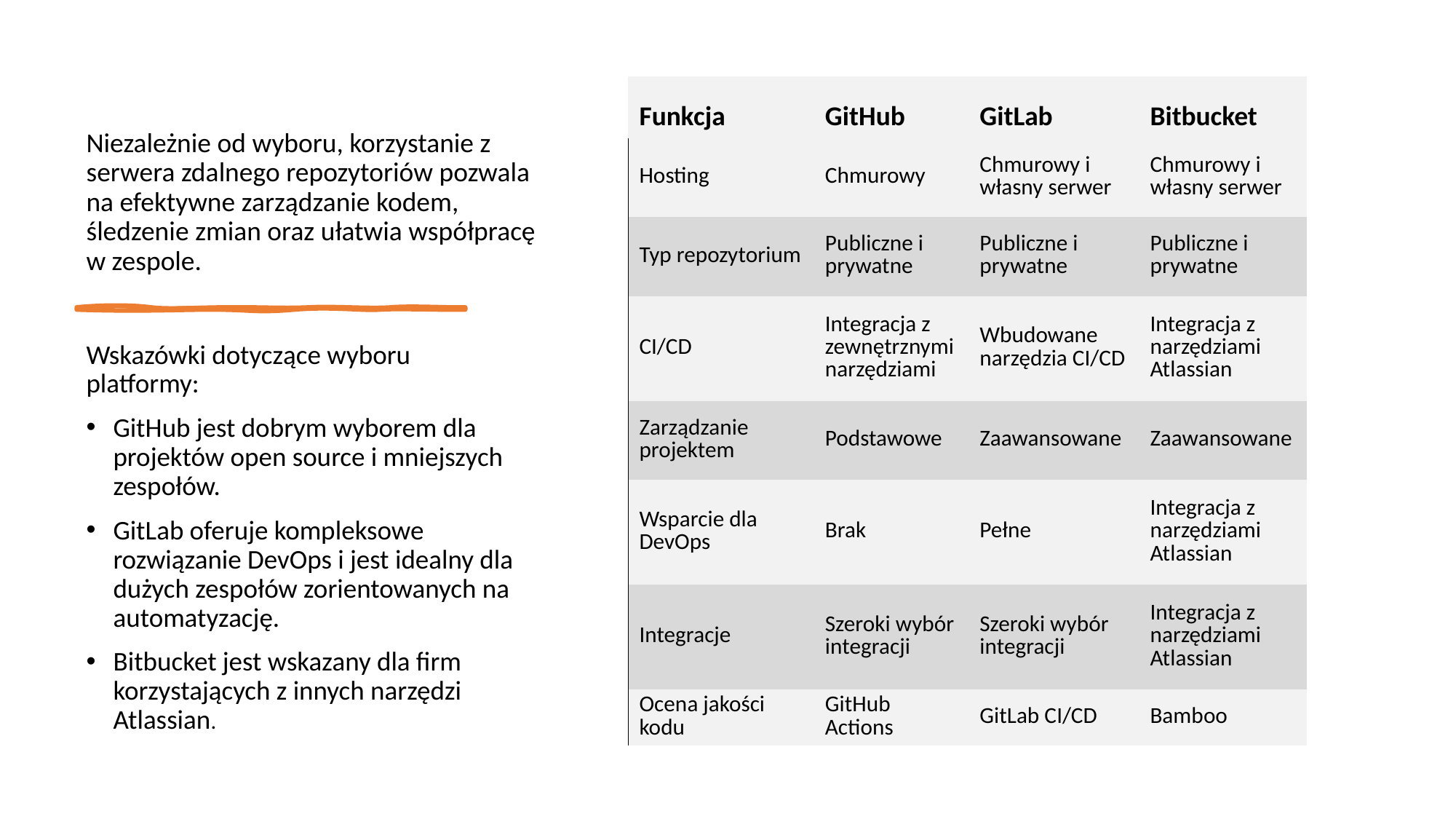

# Niezależnie od wyboru, korzystanie z serwera zdalnego repozytoriów pozwala na efektywne zarządzanie kodem, śledzenie zmian oraz ułatwia współpracę w zespole.
| Funkcja | GitHub | GitLab | Bitbucket |
| --- | --- | --- | --- |
| Hosting | Chmurowy | Chmurowy i własny serwer | Chmurowy i własny serwer |
| Typ repozytorium | Publiczne i prywatne | Publiczne i prywatne | Publiczne i prywatne |
| CI/CD | Integracja z zewnętrznymi narzędziami | Wbudowane narzędzia CI/CD | Integracja z narzędziami Atlassian |
| Zarządzanie projektem | Podstawowe | Zaawansowane | Zaawansowane |
| Wsparcie dla DevOps | Brak | Pełne | Integracja z narzędziami Atlassian |
| Integracje | Szeroki wybór integracji | Szeroki wybór integracji | Integracja z narzędziami Atlassian |
| Ocena jakości kodu | GitHub Actions | GitLab CI/CD | Bamboo |

Wskazówki dotyczące wyboru platformy:
GitHub jest dobrym wyborem dla projektów open source i mniejszych zespołów.
GitLab oferuje kompleksowe rozwiązanie DevOps i jest idealny dla dużych zespołów zorientowanych na automatyzację.
Bitbucket jest wskazany dla firm korzystających z innych narzędzi Atlassian.